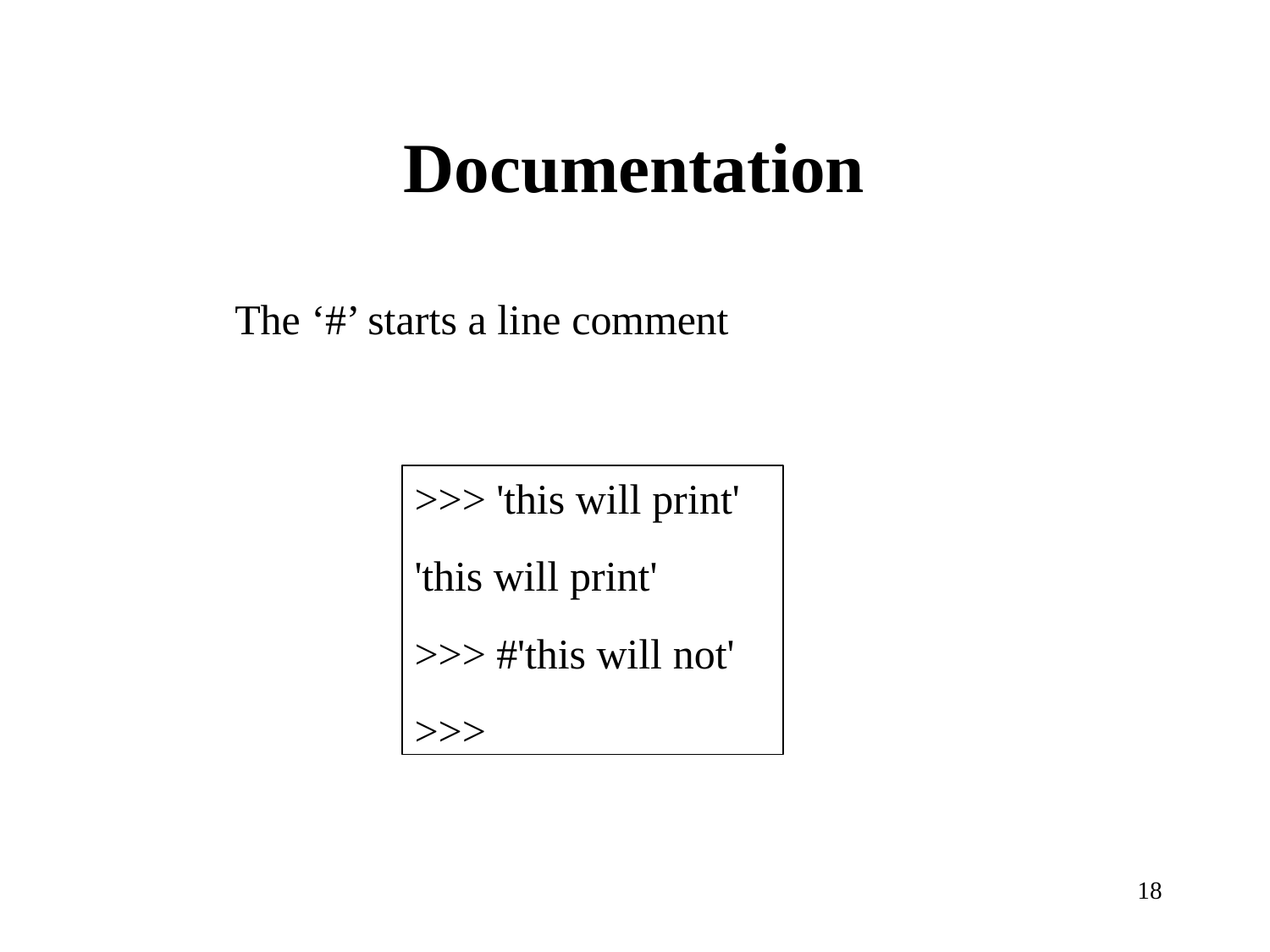

# Documentation
The ‘#’ starts a line comment
>>> 'this will print'
'this will print'
>>> #'this will not'
>>>
18